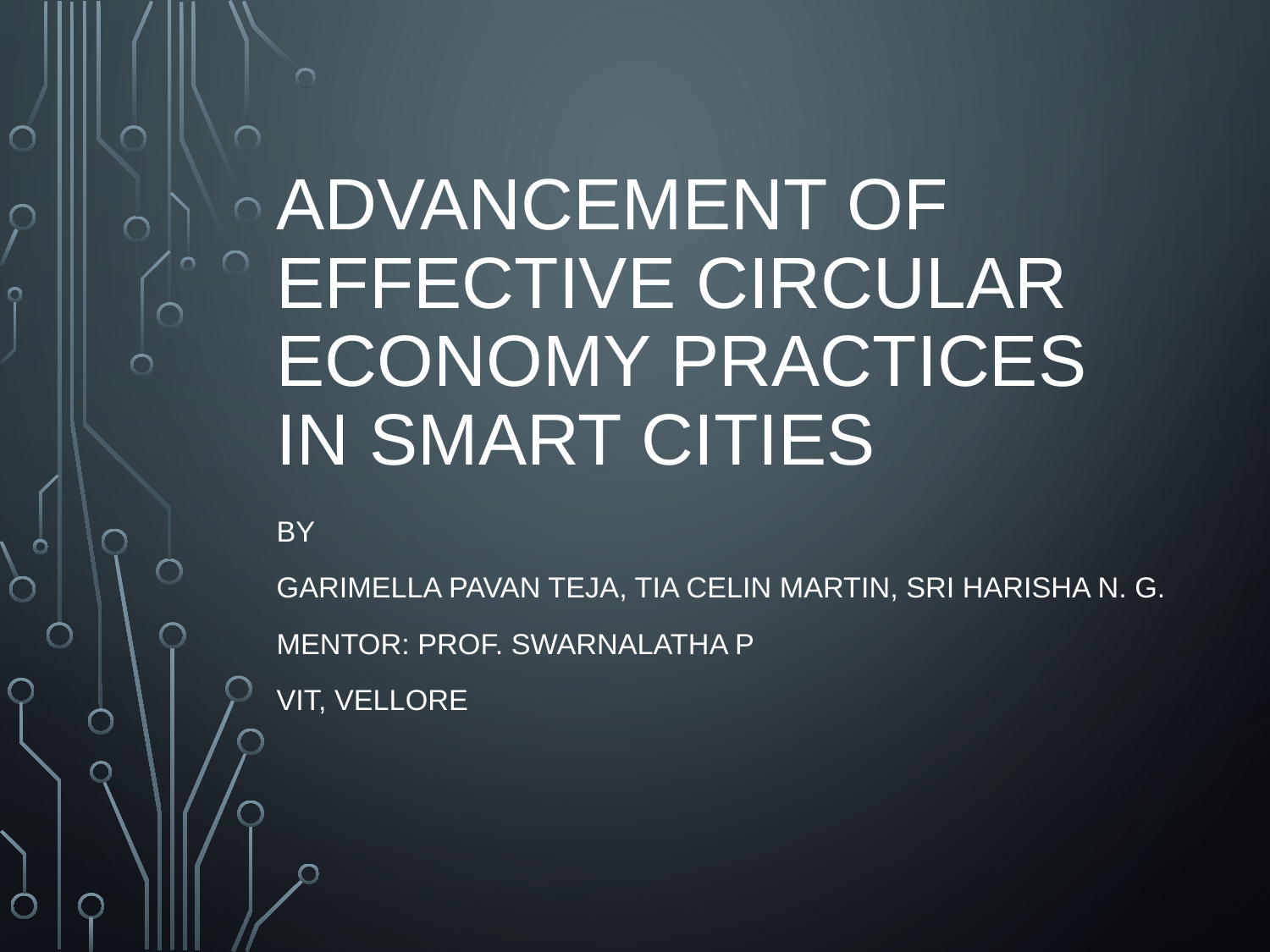

# Advancement of Effective Circular Economy Practices in Smart Cities
By
Garimella Pavan Teja, Tia Celin Martin, Sri Harisha N. G.
Mentor: Prof. Swarnalatha P
VIT, Vellore